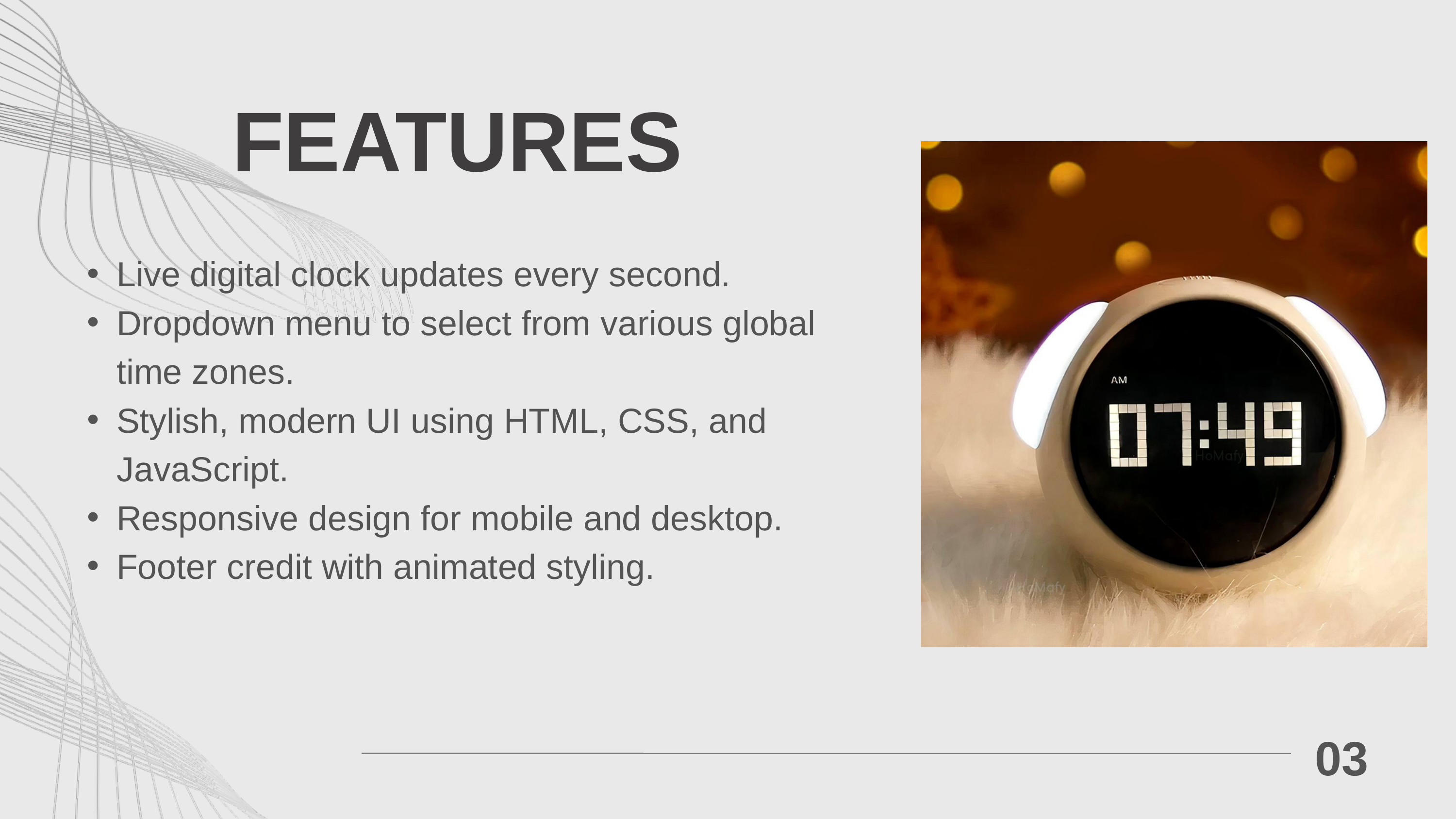

FEATURES

Live digital clock updates every second.
Dropdown menu to select from various global time zones.
Stylish, modern UI using HTML, CSS, and JavaScript.
Responsive design for mobile and desktop.
Footer credit with animated styling.

03